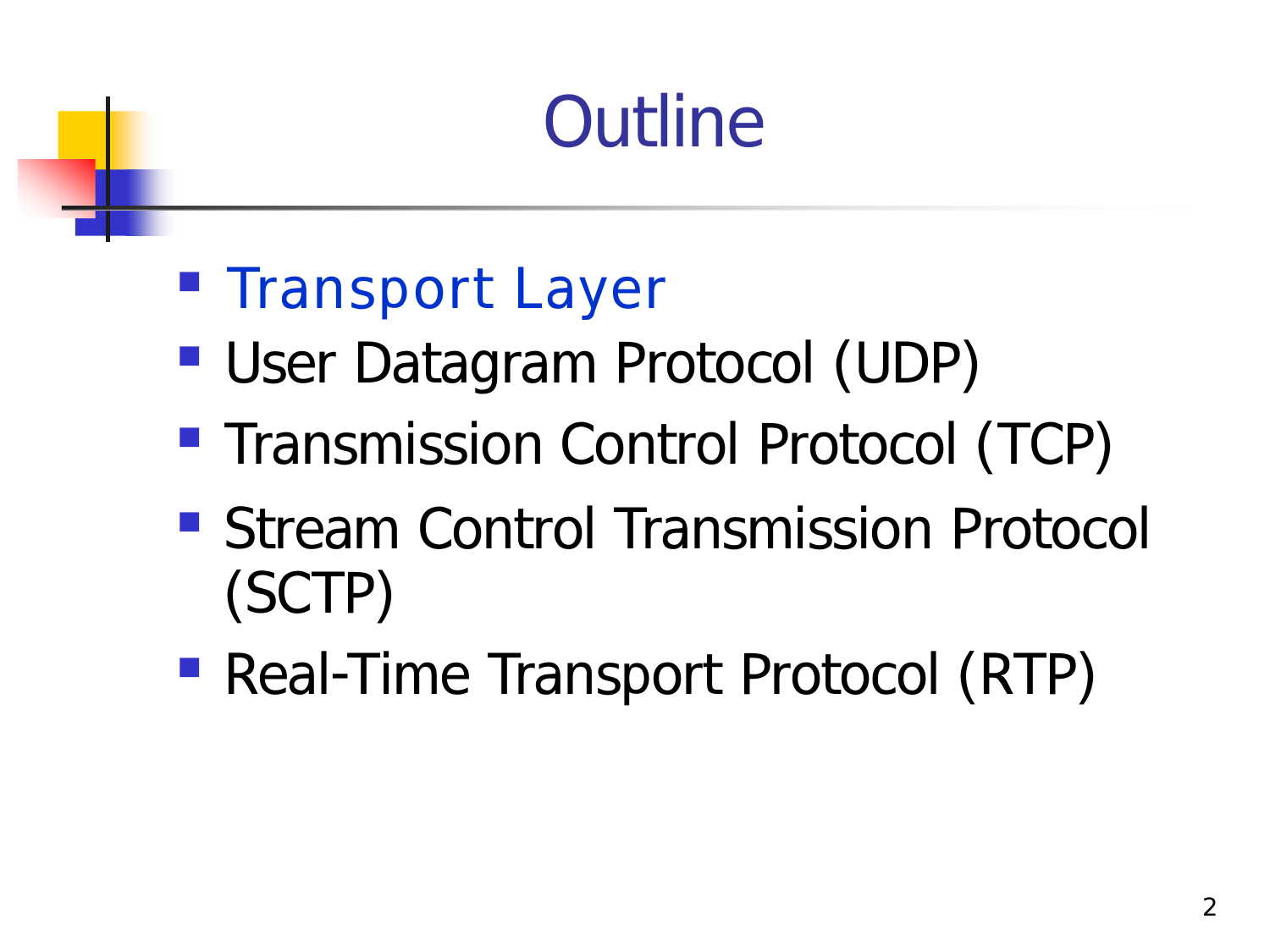

# Outline
Transport Layer

Transport Layer
User Datagram Protocol (UDP)
Transmission Control Protocol (TCP)
Stream Control Transmission Protocol
(SCTP)
Real-Time Transport Protocol (RTP)
2